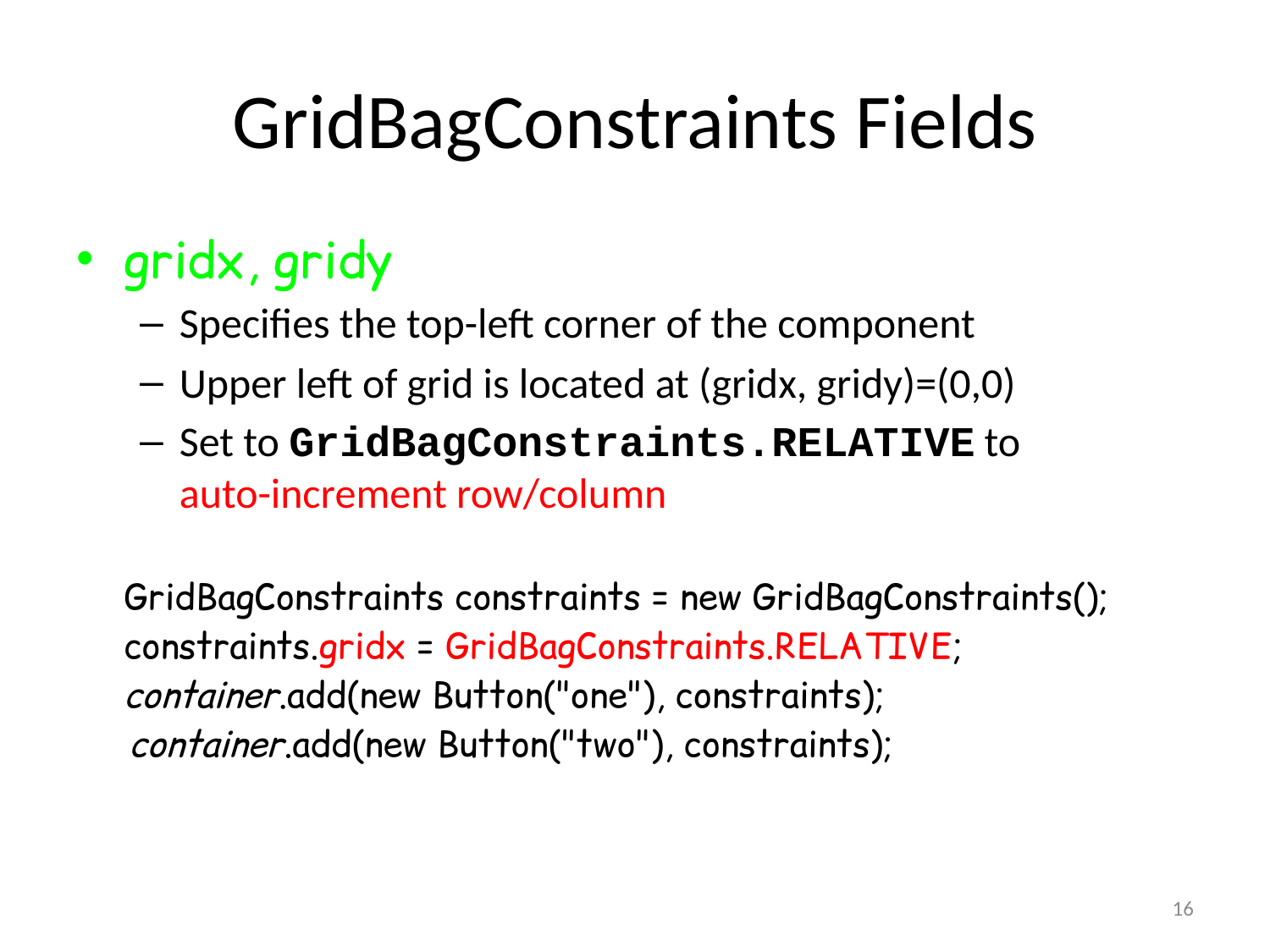

# GridBagConstraints Fields
gridx, gridy
Specifies the top-left corner of the component
Upper left of grid is located at (gridx, gridy)=(0,0)
Set to GridBagConstraints.RELATIVE to
auto-increment row/column
	GridBagConstraints constraints = new GridBagConstraints();
	constraints.gridx = GridBagConstraints.RELATIVE;
	container.add(new Button("one"), constraints);
     container.add(new Button("two"), constraints);
16